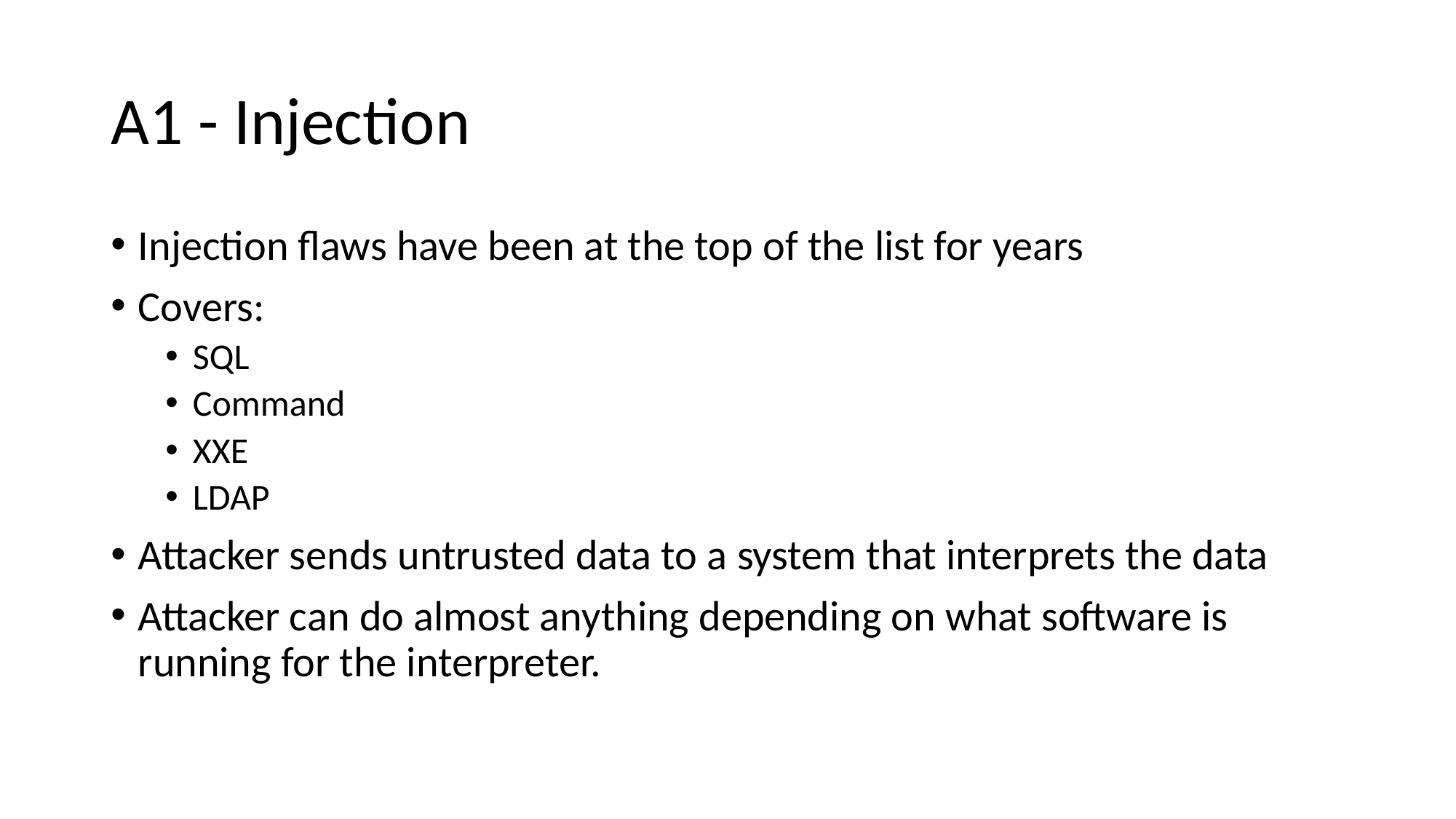

# A1 - Injection
Injection flaws have been at the top of the list for years
Covers:
SQL
Command
XXE
LDAP
Attacker sends untrusted data to a system that interprets the data
Attacker can do almost anything depending on what software is running for the interpreter.